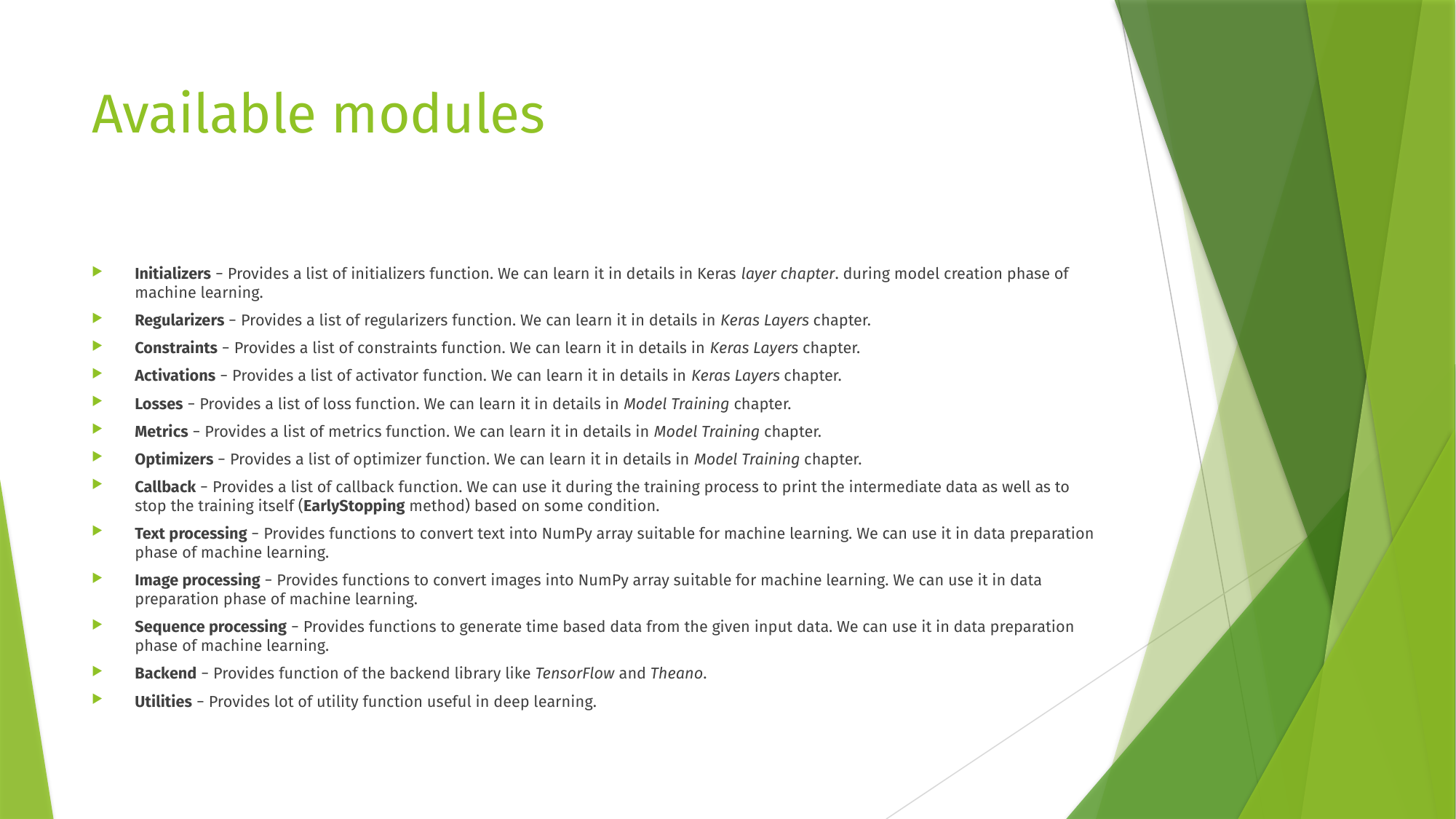

# Available modules
Initializers − Provides a list of initializers function. We can learn it in details in Keras layer chapter. during model creation phase of machine learning.
Regularizers − Provides a list of regularizers function. We can learn it in details in Keras Layers chapter.
Constraints − Provides a list of constraints function. We can learn it in details in Keras Layers chapter.
Activations − Provides a list of activator function. We can learn it in details in Keras Layers chapter.
Losses − Provides a list of loss function. We can learn it in details in Model Training chapter.
Metrics − Provides a list of metrics function. We can learn it in details in Model Training chapter.
Optimizers − Provides a list of optimizer function. We can learn it in details in Model Training chapter.
Callback − Provides a list of callback function. We can use it during the training process to print the intermediate data as well as to stop the training itself (EarlyStopping method) based on some condition.
Text processing − Provides functions to convert text into NumPy array suitable for machine learning. We can use it in data preparation phase of machine learning.
Image processing − Provides functions to convert images into NumPy array suitable for machine learning. We can use it in data preparation phase of machine learning.
Sequence processing − Provides functions to generate time based data from the given input data. We can use it in data preparation phase of machine learning.
Backend − Provides function of the backend library like TensorFlow and Theano.
Utilities − Provides lot of utility function useful in deep learning.